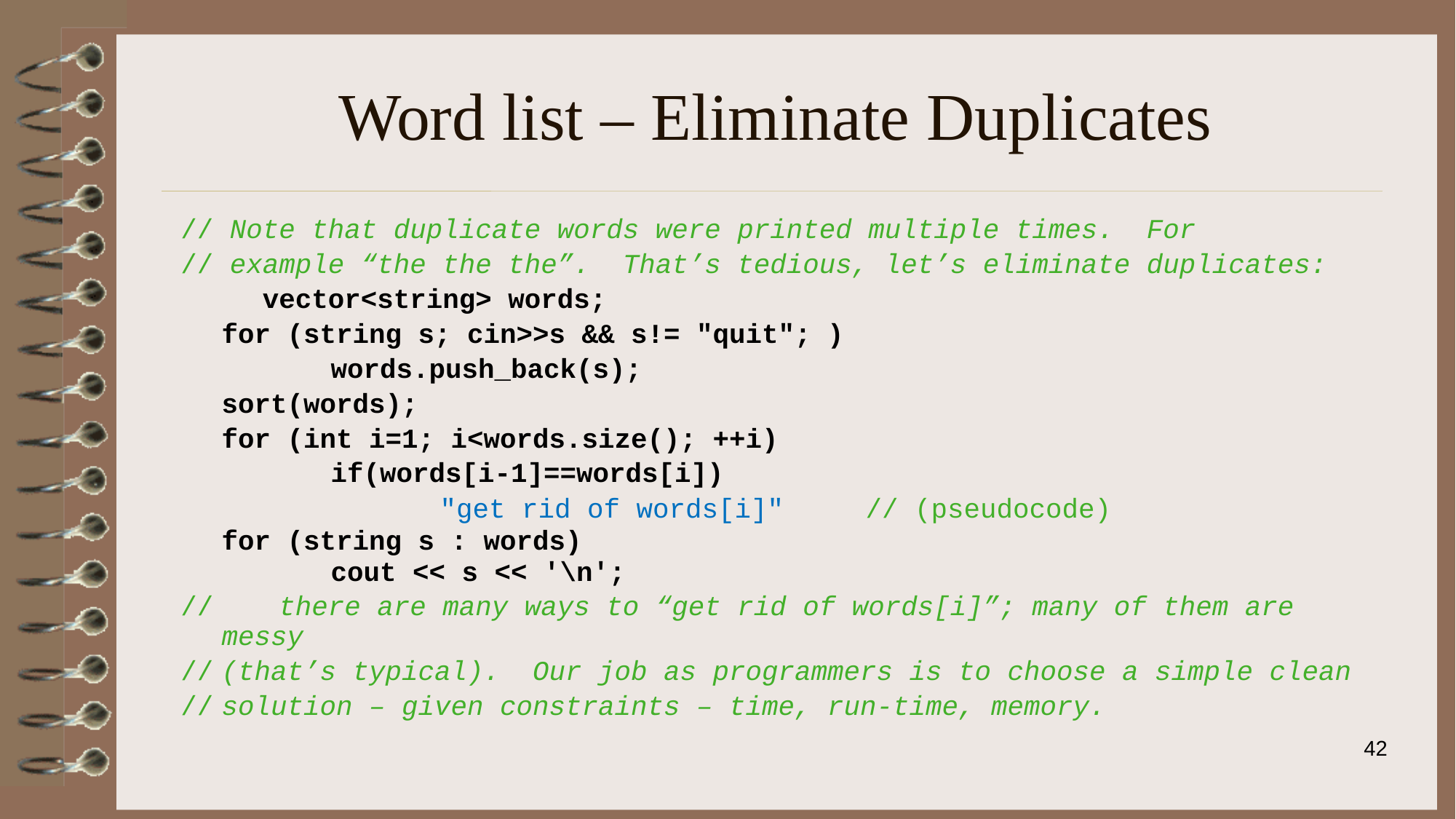

# Word list – Eliminate Duplicates
// Note that duplicate words were printed multiple times.  For
// example “the the the”.  That’s tedious, let’s eliminate duplicates:
     vector<string> words;
	for (string s; cin>>s && s!= "quit"; )
		words.push_back(s);
	sort(words);
	for (int i=1; i<words.size(); ++i)
		if(words[i-1]==words[i])
			"get rid of words[i]"     // (pseudocode)
	for (string s : words)
		cout << s << '\n';
//    there are many ways to “get rid of words[i]”; many of them are messy
//	(that’s typical).  Our job as programmers is to choose a simple clean
//	solution – given constraints – time, run-time, memory.
42